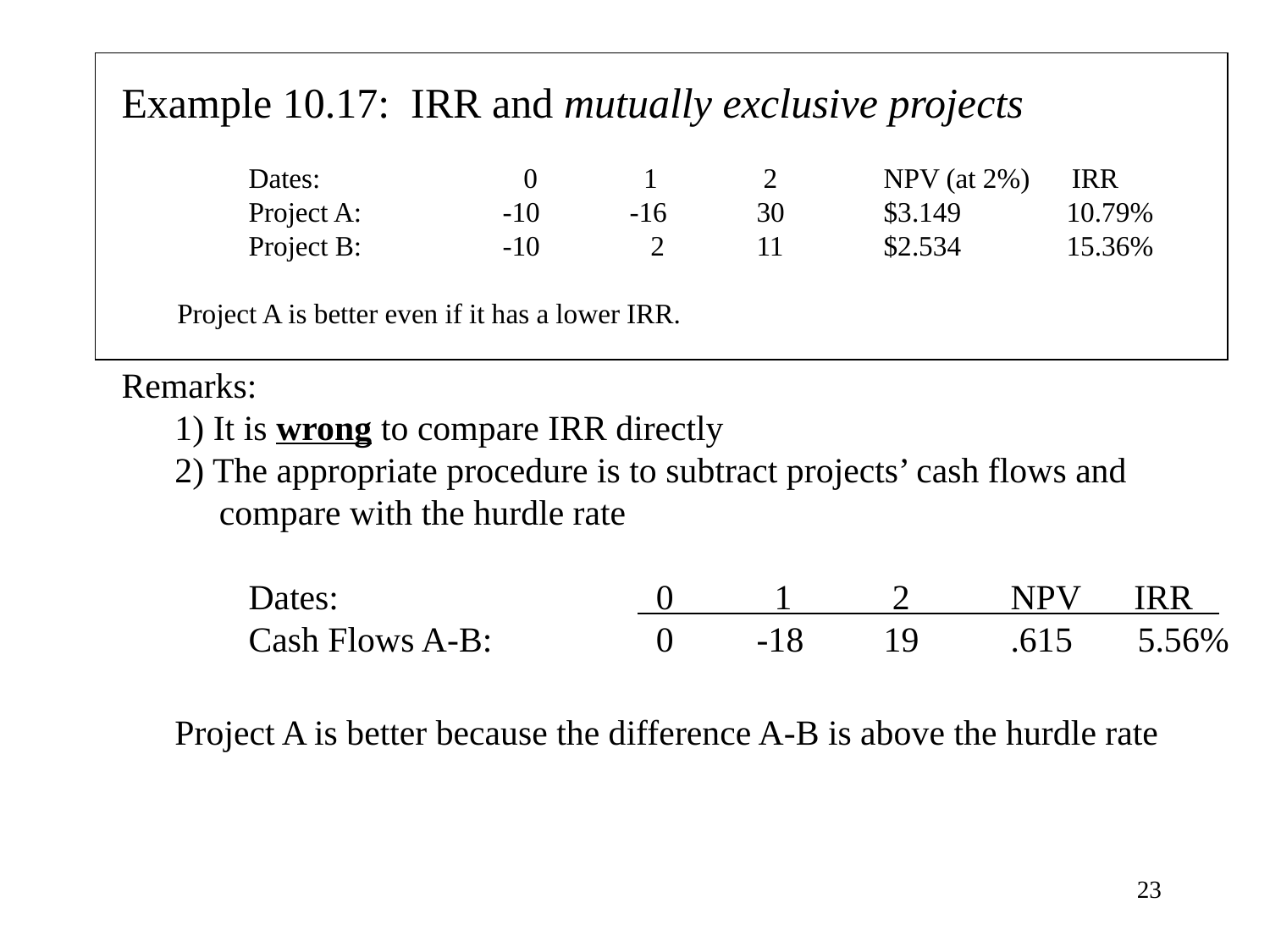

Example 10.17:  IRR and mutually exclusive projects

	Dates:		   0	  1	 2	NPV (at 2%)      IRR
	Project A:		-10	-16	30	$3.149	        10.79%
	Project B:		-10	   2	11	$2.534	        15.36%

        Project A is better even if it has a lower IRR.

Remarks:
      1) It is wrong to compare IRR directly
      2) The appropriate procedure is to subtract projects’ cash flows and
           compare with the hurdle rate

	Dates:			   0	  1	 2	NPV      IRR
	Cash Flows A-B:		   0	-18	19	.615	5.56%

      Project A is better because the difference A-B is above the hurdle rate

23